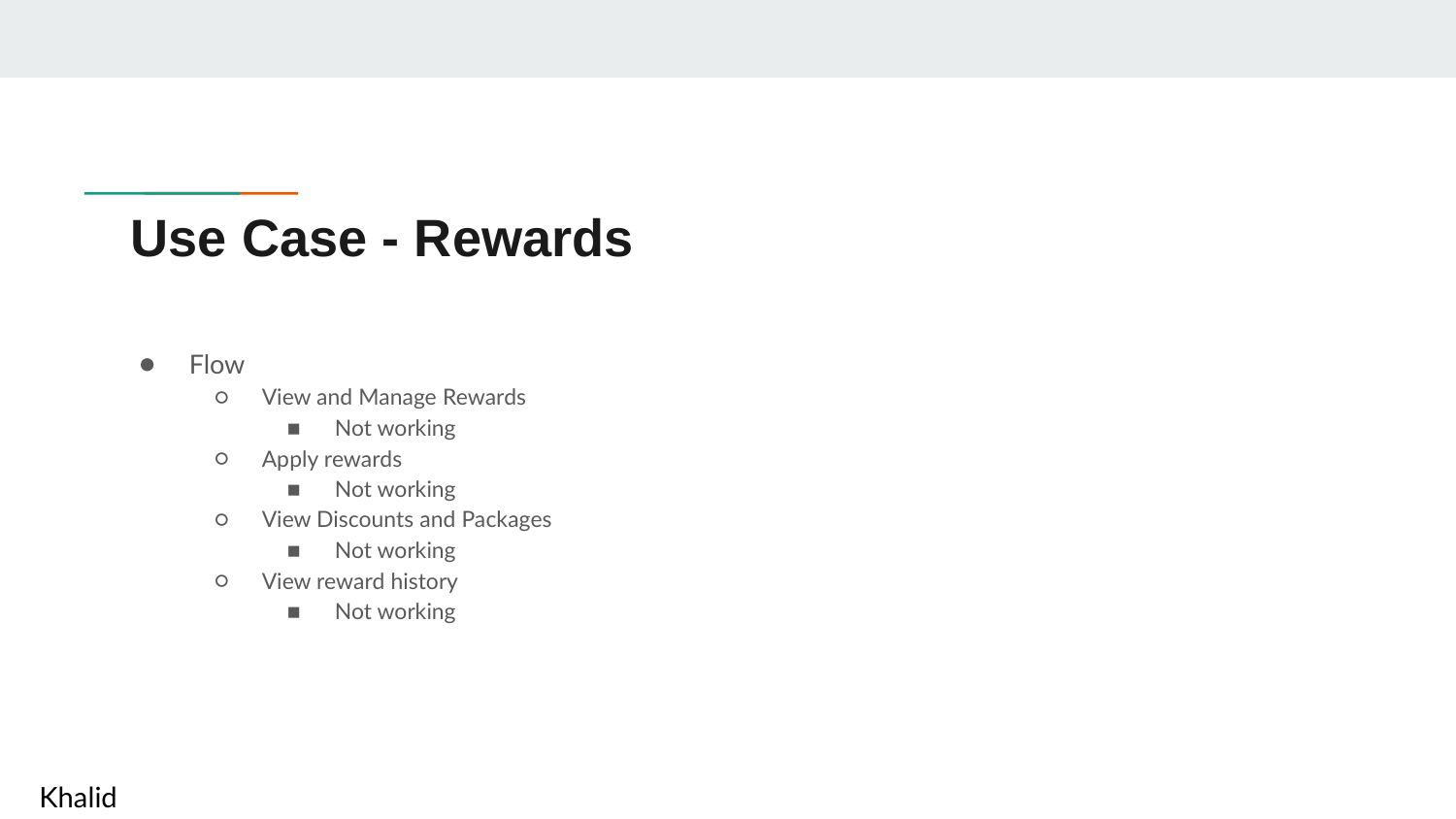

# Use Case - Rewards
Flow
View and Manage Rewards
Not working
Apply rewards
Not working
View Discounts and Packages
Not working
View reward history
Not working

Khalid